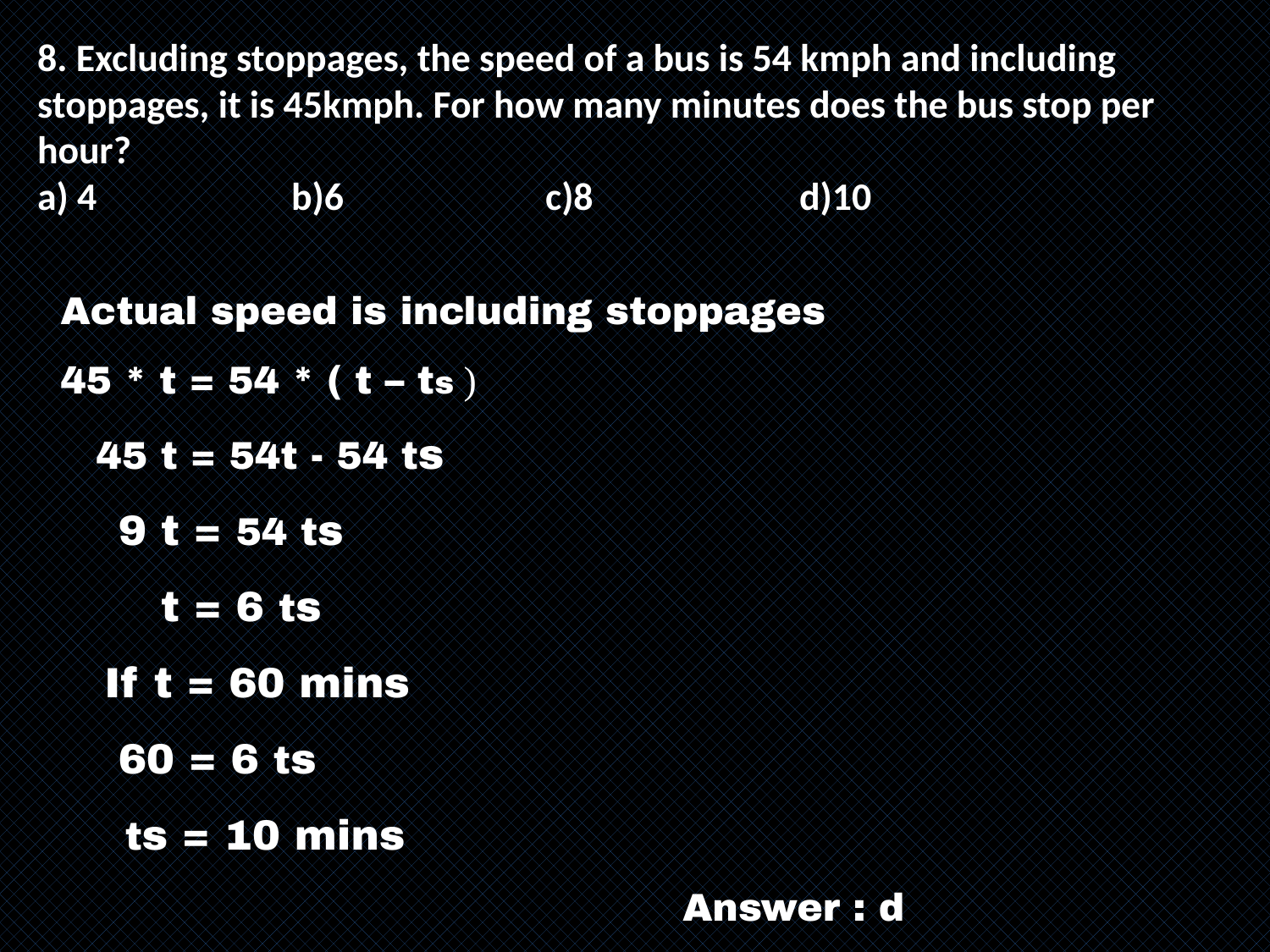

8. Excluding stoppages, the speed of a bus is 54 kmph and including stoppages, it is 45kmph. For how many minutes does the bus stop per hour?
a) 4 		b)6 		c)8 		d)10
 Actual speed is including stoppages
 45 * t = 54 * ( t – ts )
    45 t = 54t - 54 ts
     9 t = 54 ts
        t = 6 ts
    If t = 60 mins
     60 = 6 ts
      ts = 10 mins
					Answer : d